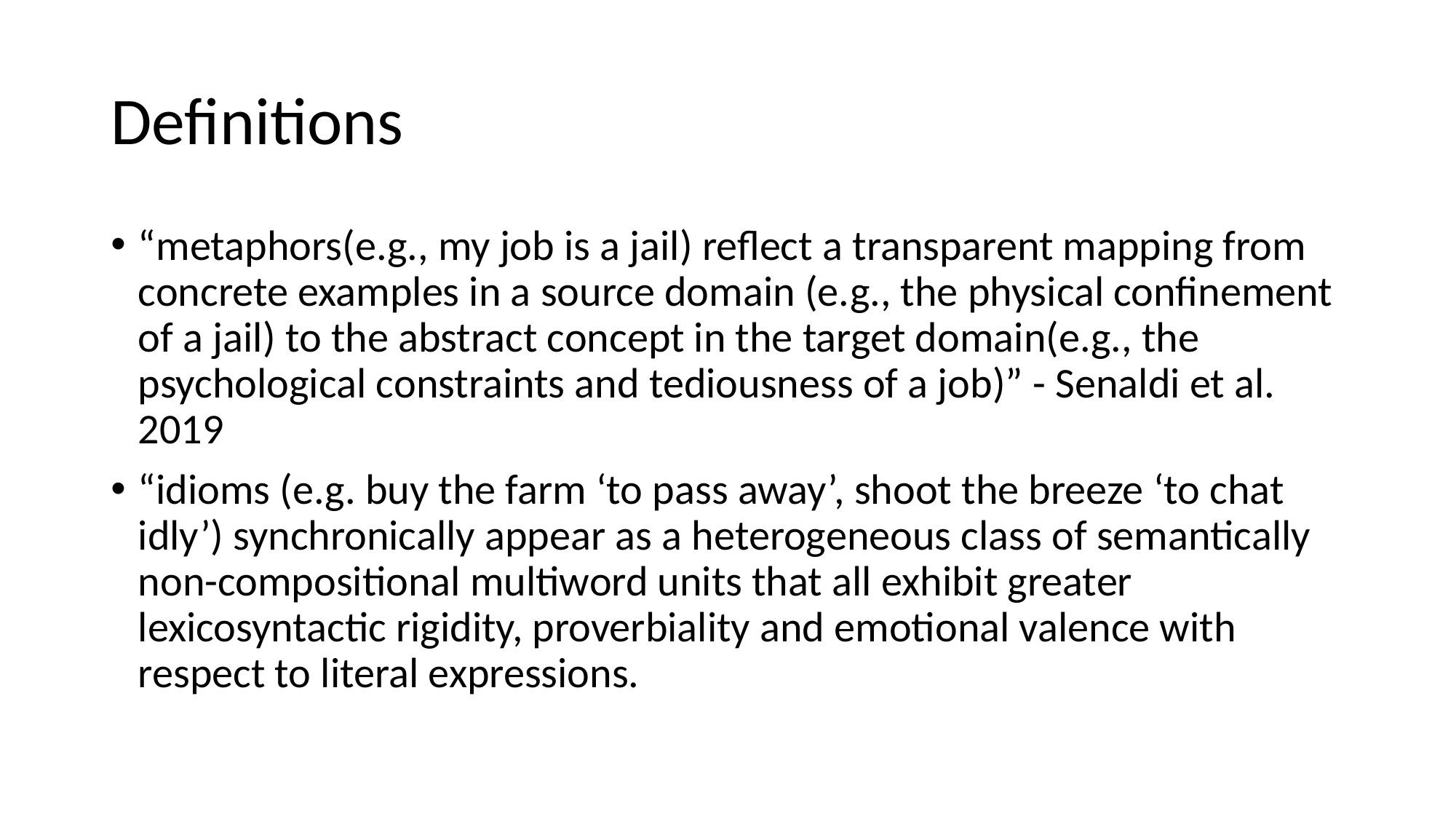

# Definitions
“metaphors(e.g., my job is a jail) reflect a transparent mapping from concrete examples in a source domain (e.g., the physical confinement of a jail) to the abstract concept in the target domain(e.g., the psychological constraints and tediousness of a job)” - Senaldi et al. 2019
“idioms (e.g. buy the farm ‘to pass away’, shoot the breeze ‘to chat idly’) synchronically appear as a heterogeneous class of semantically non-compositional multiword units that all exhibit greater lexicosyntactic rigidity, proverbiality and emotional valence with respect to literal expressions.